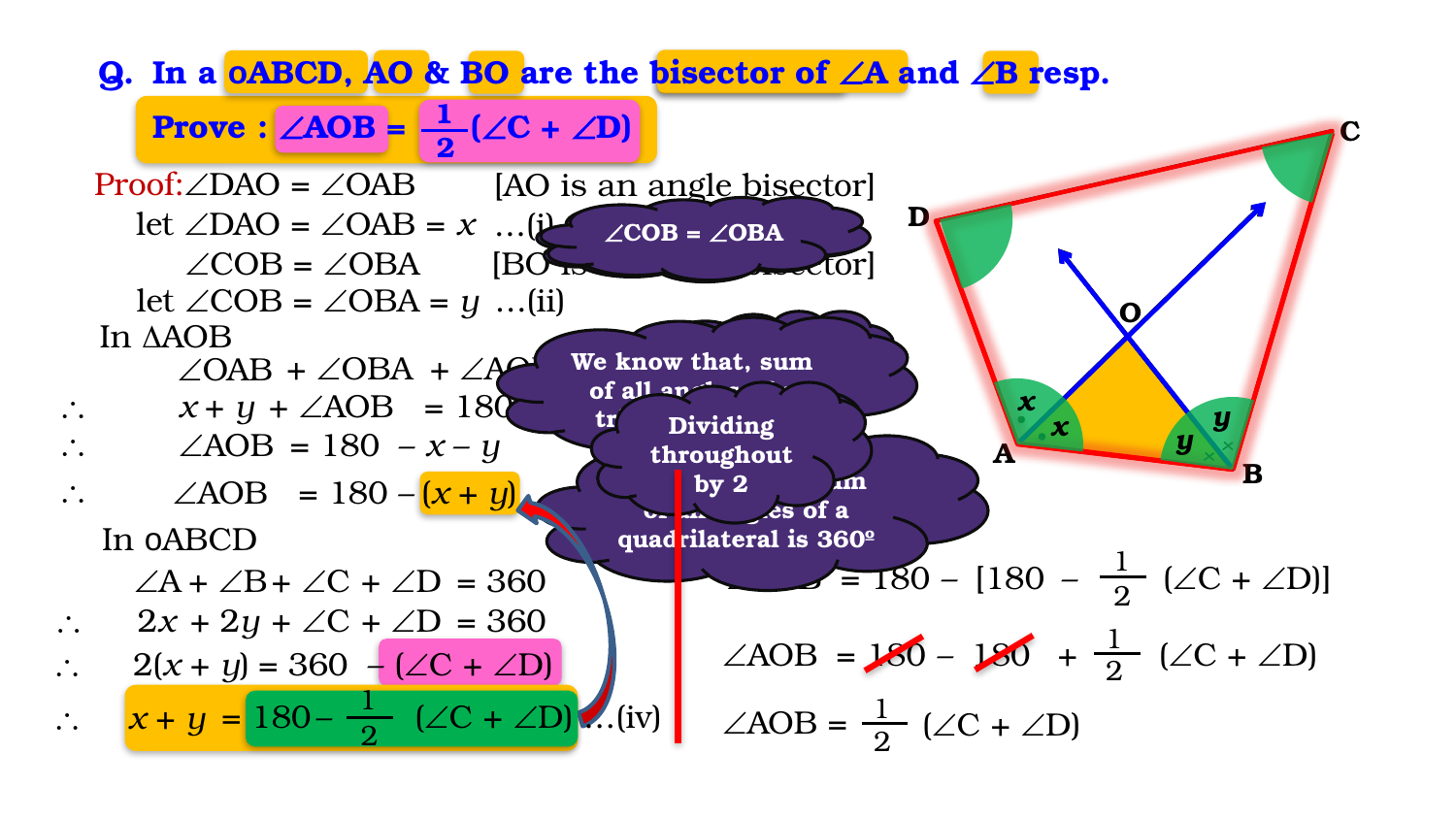

In a oABCD, AO & BO are the bisector of ∠A and ∠B resp.
     Prove : ∠AOB =      (∠C + ∠D)

1
2

C

D
O

A

B

Proof:
∠DAO = ∠OAB
[AO is an angle bisector]
let ∠DAO = ∠OAB = x
∠COB = ∠OBA
…(i)
∠DAO = ∠OAB
∠COB = ∠OBA
[BO is an angle bisector]
let ∠COB = ∠OBA = y
…(ii)
In ΔAOB
Consider ΔAOB
We know that, sum of all angles of a triangle is 180º

+ ∠OBA
+ ∠AOB
= 180
∠OAB
x
+ y
+ ∠AOB
= 180

∴
x
Dividing throughout by 2
y

x
y
∴
∠AOB
= 180
– x – y
We know that, sum of all angles of a quadrilateral is 360º
Consider oABCD
∴
= 180 –
∠AOB
(x + y)   …(iii)

From iii & iv
In oABCD
1
2
= 180
–
 [180
–
 (∠C + ∠D)]
∠AOB
+ ∠B
+ ∠C
+ ∠D
= 360
∠A

+ 2y
+ ∠C
+ ∠D
= 360
∴
2x
1
2
= 180
–
 180
+
 (∠C + ∠D)
∠AOB
= 360
– (∠C + ∠D)
∴
2(x + y)

1
2
1
2

= 180
–
(∠C + ∠D) …(iv)
∴
x + y

∠AOB =
 (∠C + ∠D)